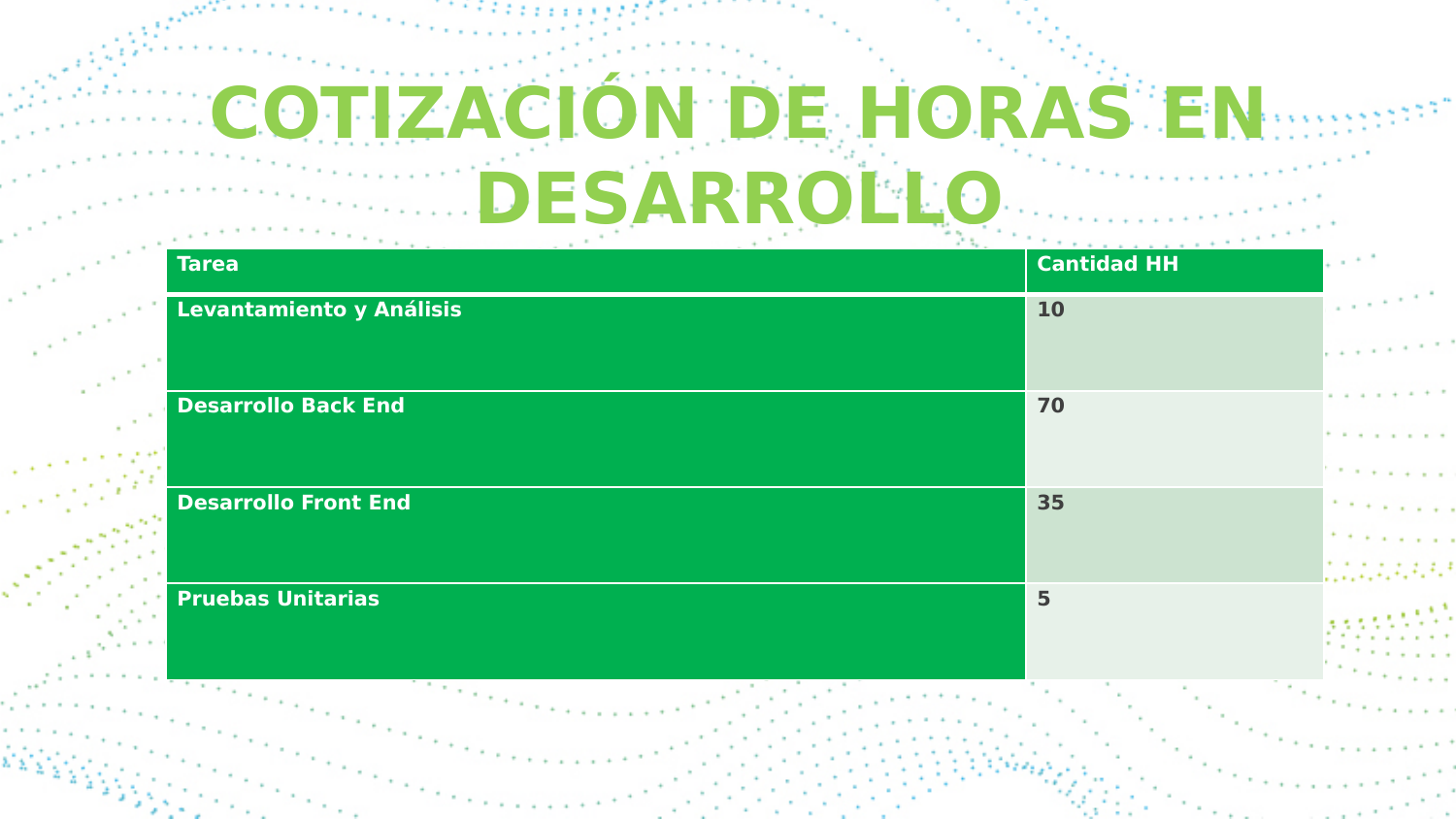

# Cotización de horas en desarrollo
| Tarea | Cantidad HH |
| --- | --- |
| Levantamiento y Análisis | 10 |
| Desarrollo Back End | 70 |
| Desarrollo Front End | 35 |
| Pruebas Unitarias | 5 |